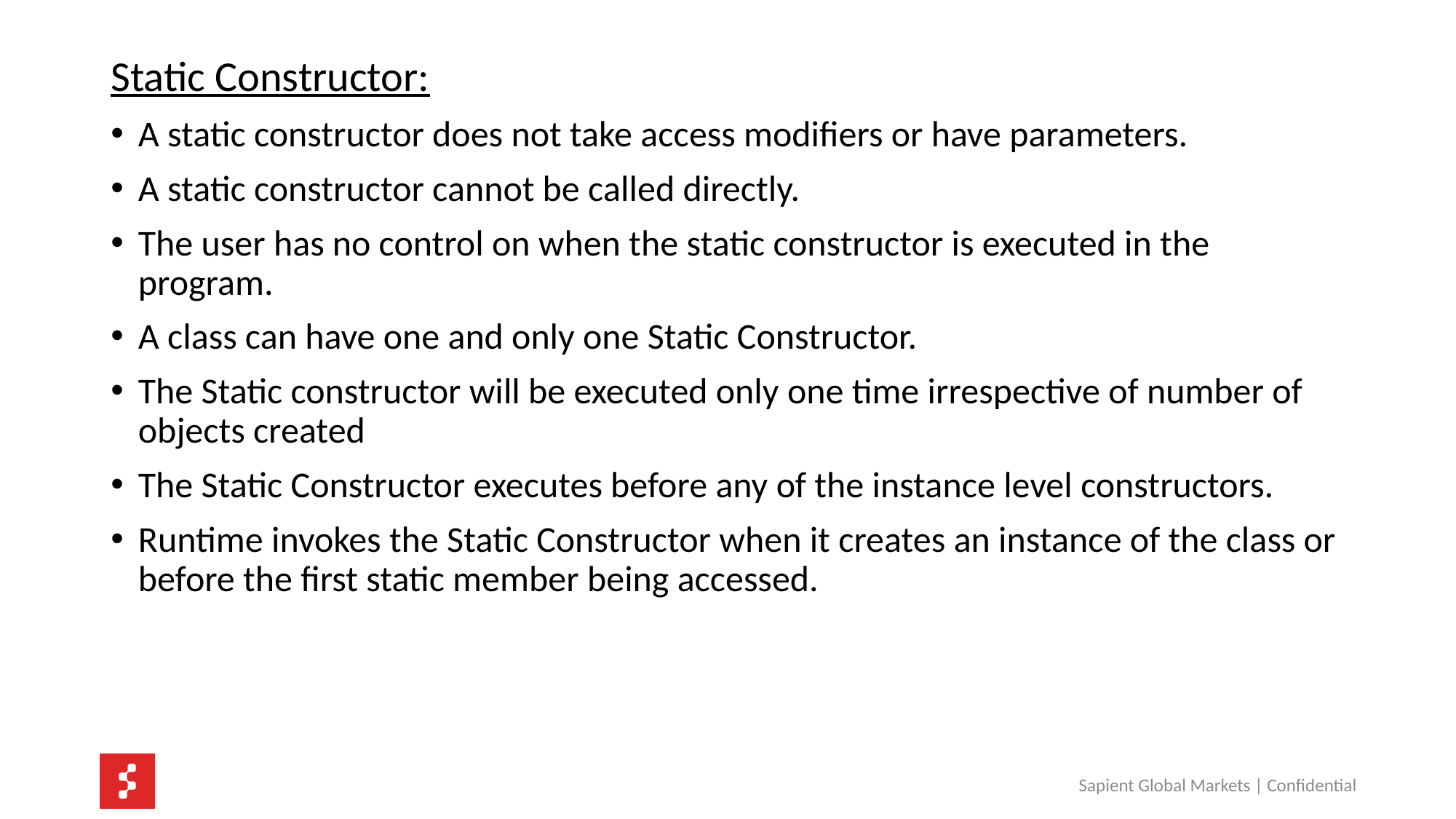

Static Constructor:
A static constructor does not take access modifiers or have parameters.
A static constructor cannot be called directly.
The user has no control on when the static constructor is executed in the program.
A class can have one and only one Static Constructor.
The Static constructor will be executed only one time irrespective of number of objects created
The Static Constructor executes before any of the instance level constructors.
Runtime invokes the Static Constructor when it creates an instance of the class or before the first static member being accessed.

Sapient Global Markets | Confidential